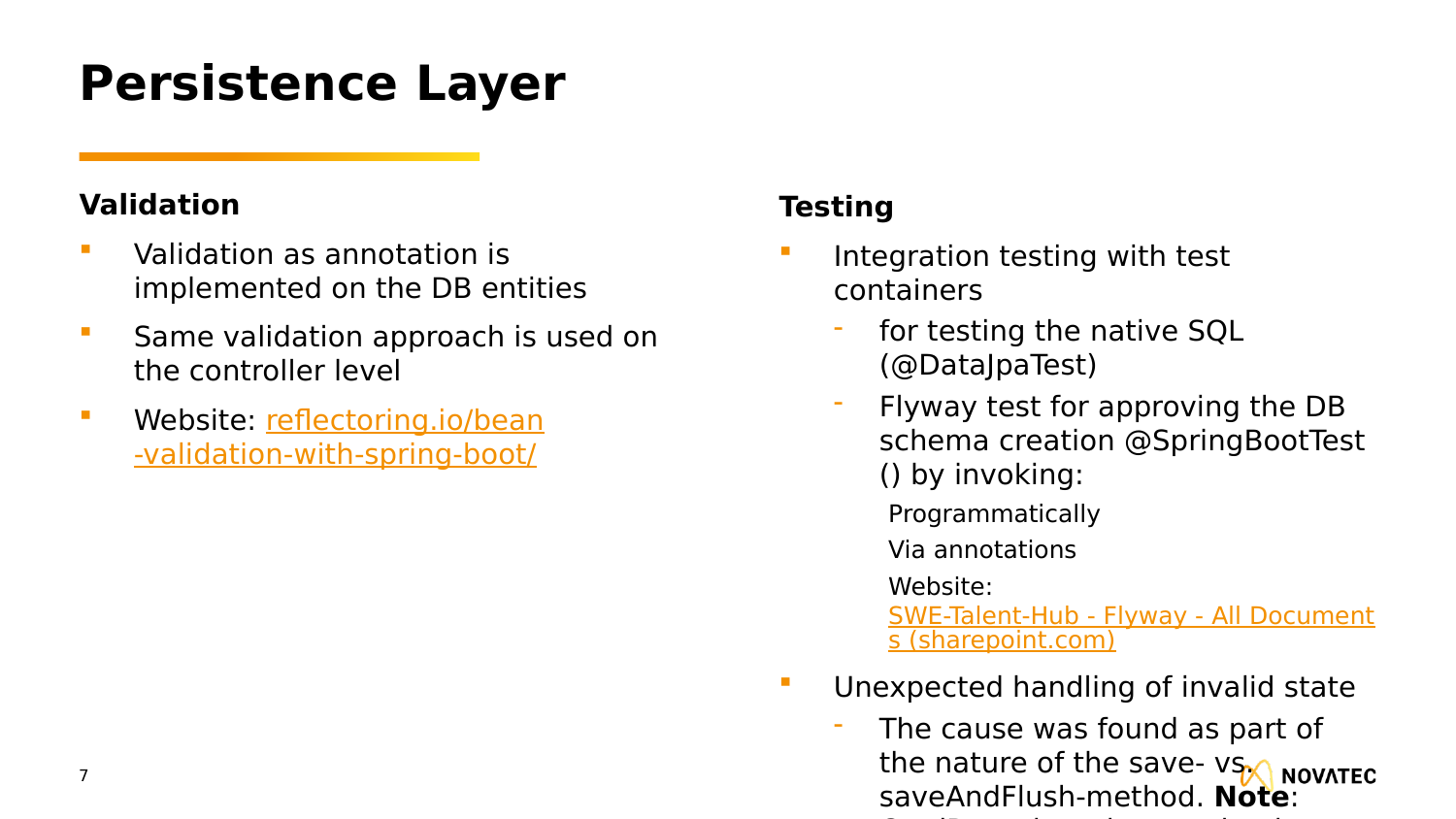

# Persistence Layer
Validation
Validation as annotation is implemented on the DB entities
Same validation approach is used on the controller level
Website: reflectoring.io/bean-validation-with-spring-boot/
Testing
Integration testing with test containers
for testing the native SQL (@DataJpaTest)
Flyway test for approving the DB schema creation @SpringBootTest () by invoking:
Programmatically
Via annotations
Website: SWE-Talent-Hub - Flyway - All Documents (sharepoint.com)
Unexpected handling of invalid state
The cause was found as part of the nature of the save- vs. saveAndFlush-method. Note: CrudRepository have only  the save methods.
7